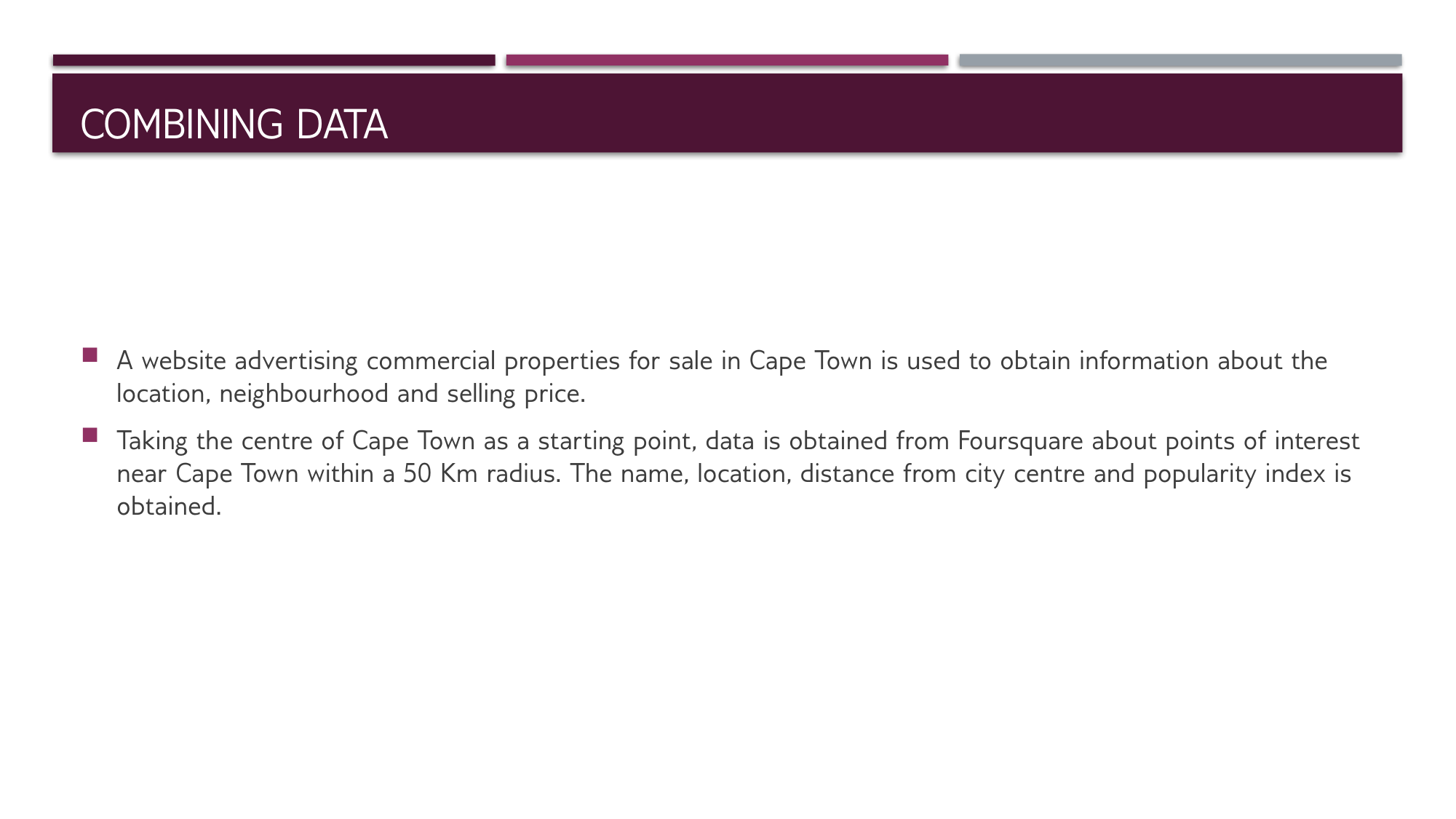

# Combining Data
A website advertising commercial properties for sale in Cape Town is used to obtain information about the location, neighbourhood and selling price.
Taking the centre of Cape Town as a starting point, data is obtained from Foursquare about points of interest near Cape Town within a 50 Km radius. The name, location, distance from city centre and popularity index is obtained.